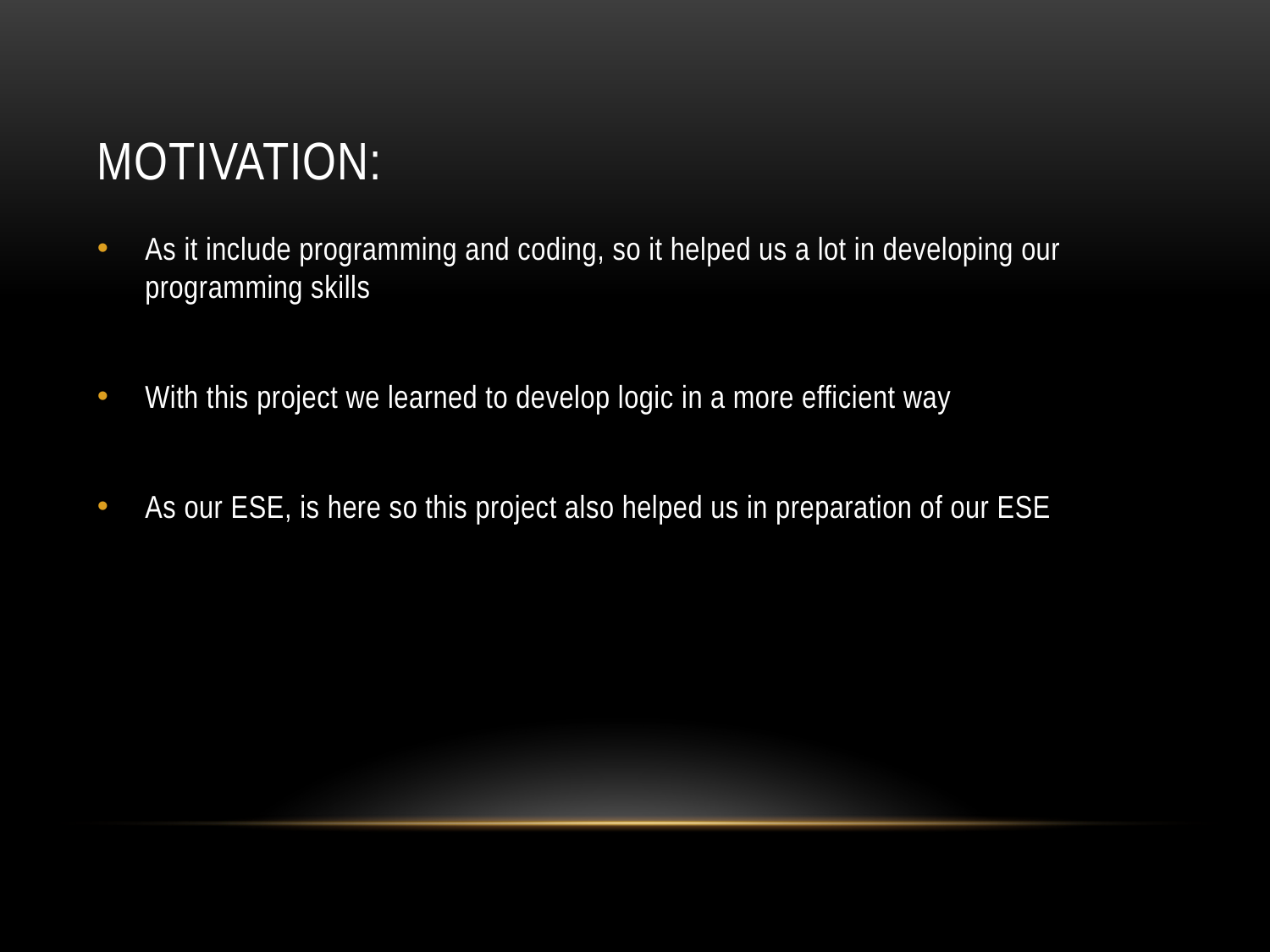

# Motivation:
As it include programming and coding, so it helped us a lot in developing our programming skills

With this project we learned to develop logic in a more efficient way

As our ESE, is here so this project also helped us in preparation of our ESE